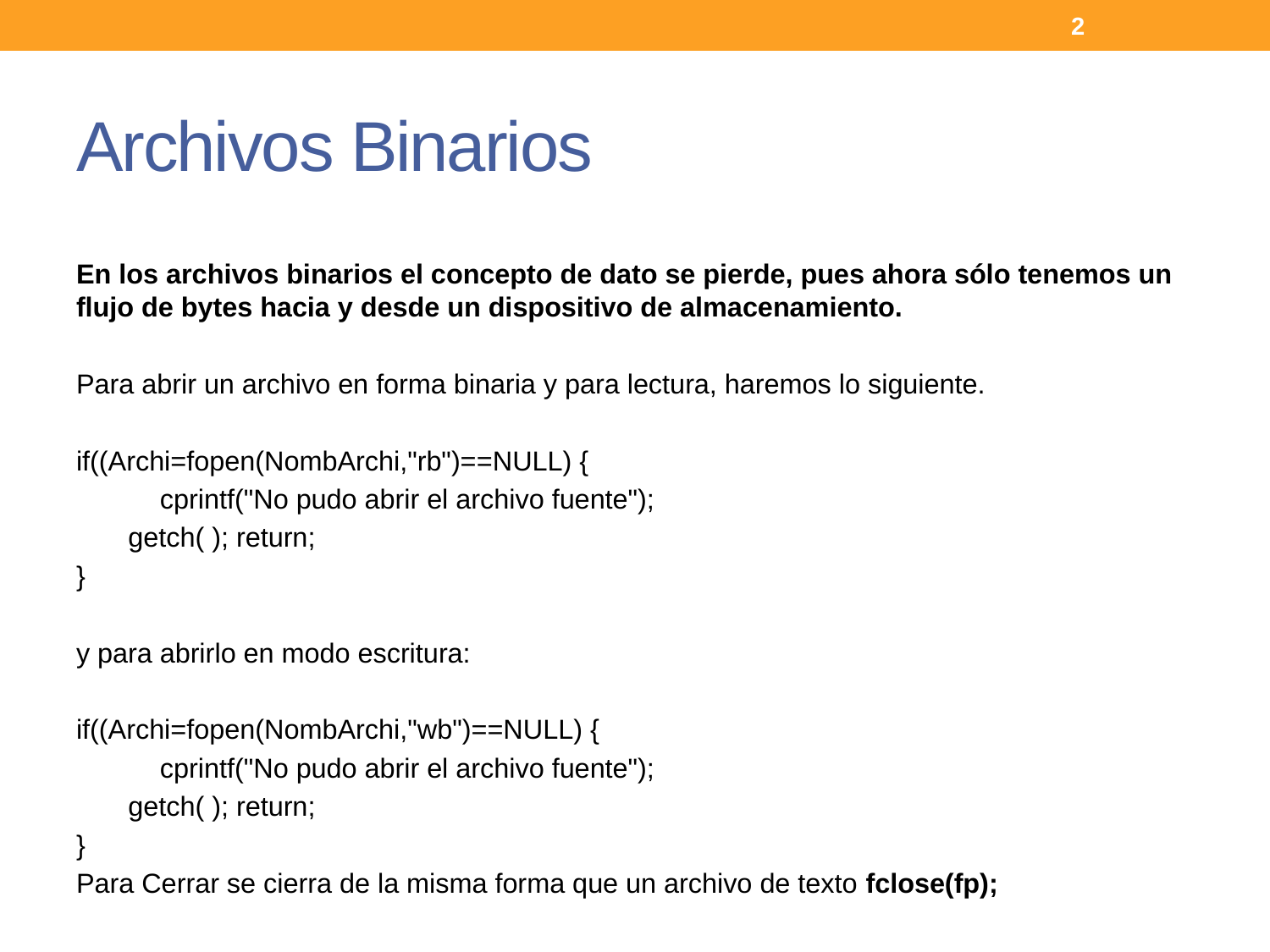

2
# Archivos Binarios

En los archivos binarios el concepto de dato se pierde, pues ahora sólo tenemos un flujo de bytes hacia y desde un dispositivo de almacenamiento.

Para abrir un archivo en forma binaria y para lectura, haremos lo siguiente.

if((Archi=fopen(NombArchi,"rb")==NULL) {
           cprintf("No pudo abrir el archivo fuente");
	getch( ); return;
}

y para abrirlo en modo escritura:

if((Archi=fopen(NombArchi,"wb")==NULL) {
           cprintf("No pudo abrir el archivo fuente");
	getch( ); return;
}
Para Cerrar se cierra de la misma forma que un archivo de texto fclose(fp);